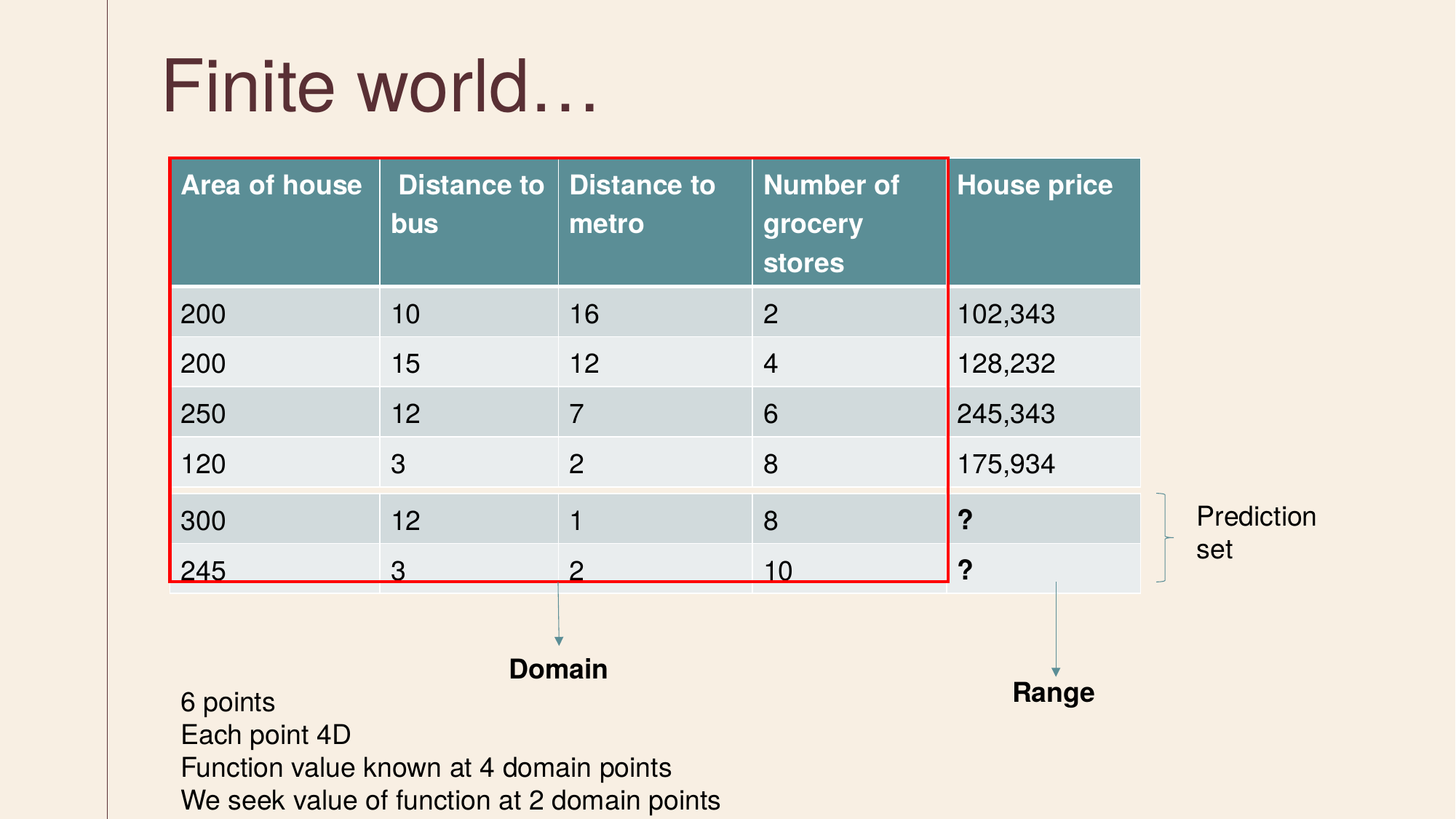

# Finite world…

| Area of house | Distance to bus | Distance to metro | Number of grocery stores | House price |
| --- | --- | --- | --- | --- |
| 200 | 10 | 16 | 2 | 102,343 |
| 200 | 15 | 12 | 4 | 128,232 |
| 250 | 12 | 7 | 6 | 245,343 |
| 120 | 3 | 2 | 8 | 175,934 |
| 300 | 12 | 1 | 8 | ? |
| --- | --- | --- | --- | --- |
| 245 | 3 | 2 | 10 | ? |

Prediction set
Domain
6 points
Each point 4D
Function value known at 4 domain points
We seek value of function at 2 domain points
Range